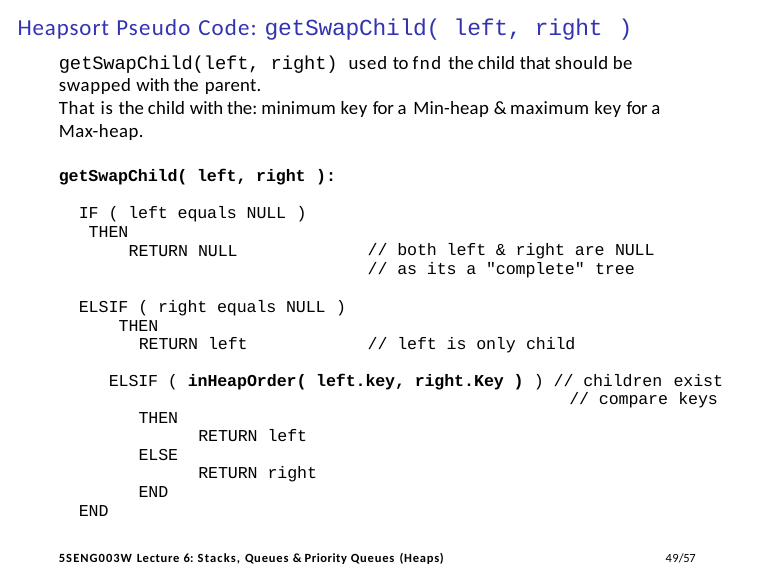

# Heapsort Pseudo Code: getSwapChild( left, right )
getSwapChild(left, right) used to fnd the child that should be  swapped with the parent.
That is the child with the: minimum key for a Min-heap & maximum key for a  Max-heap.

getSwapChild( left, right ):
IF ( left equals NULL )  THEN
RETURN NULL
// both left & right are NULL
// as its a "complete" tree
ELSIF ( right equals NULL )  THEN
RETURN left
// left is only child
ELSIF ( inHeapOrder( left.key, right.Key ) ) // children exist
// compare keys
THEN
RETURN left
ELSE
RETURN right
END
END
49/57
5SENG003W Lecture 6: Stacks, Queues & Priority Queues (Heaps)